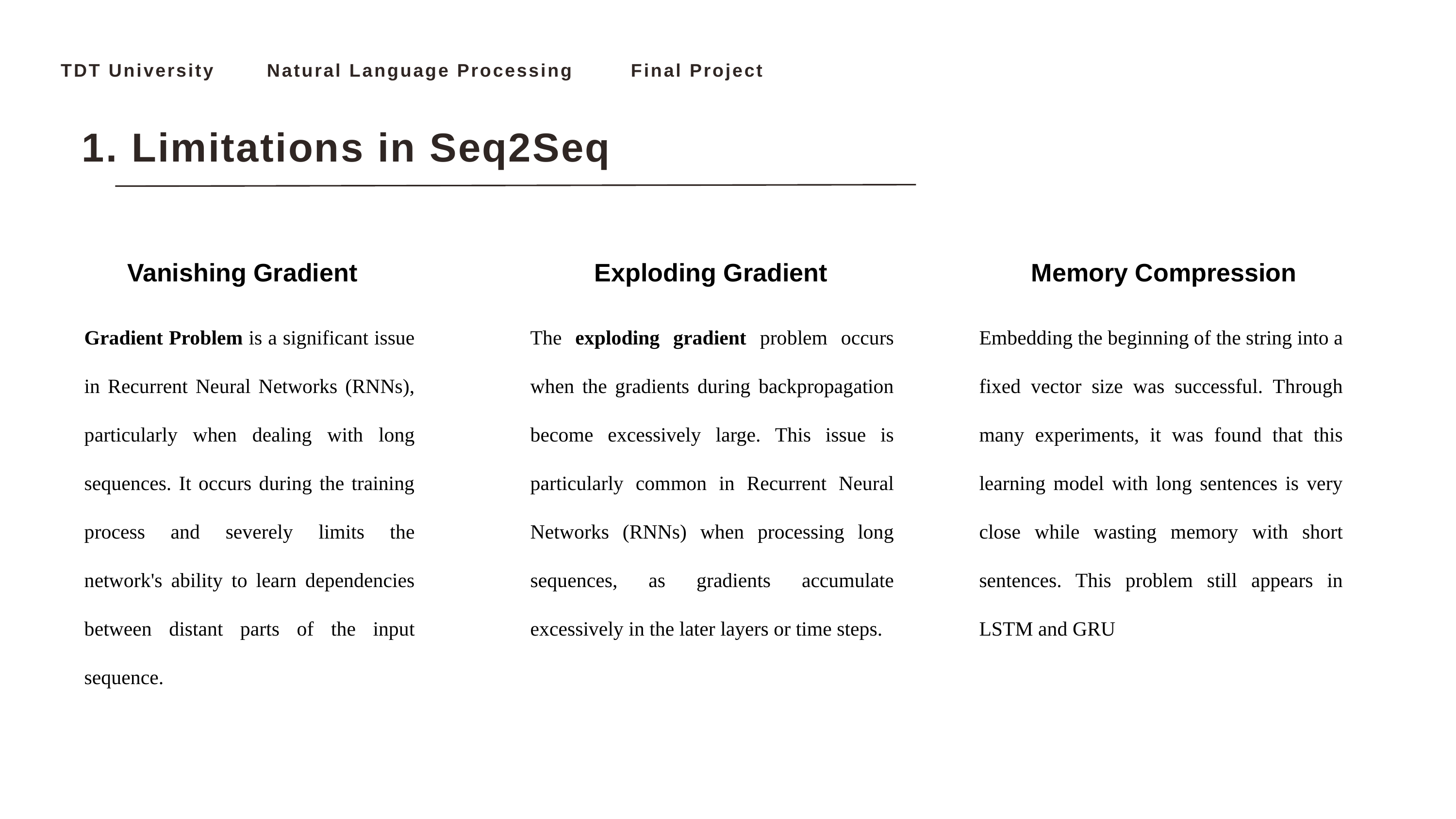

TDT University
Natural Language Processing
Final Project
1. Limitations in Seq2Seq

Vanishing Gradient
Exploding Gradient
Memory Compression
Gradient Problem is a significant issue in Recurrent Neural Networks (RNNs), particularly when dealing with long sequences. It occurs during the training process and severely limits the network's ability to learn dependencies between distant parts of the input sequence.
The exploding gradient problem occurs when the gradients during backpropagation become excessively large. This issue is particularly common in Recurrent Neural Networks (RNNs) when processing long sequences, as gradients accumulate excessively in the later layers or time steps.
Embedding the beginning of the string into a fixed vector size was successful. Through many experiments, it was found that this learning model with long sentences is very close while wasting memory with short sentences. This problem still appears in LSTM and GRU